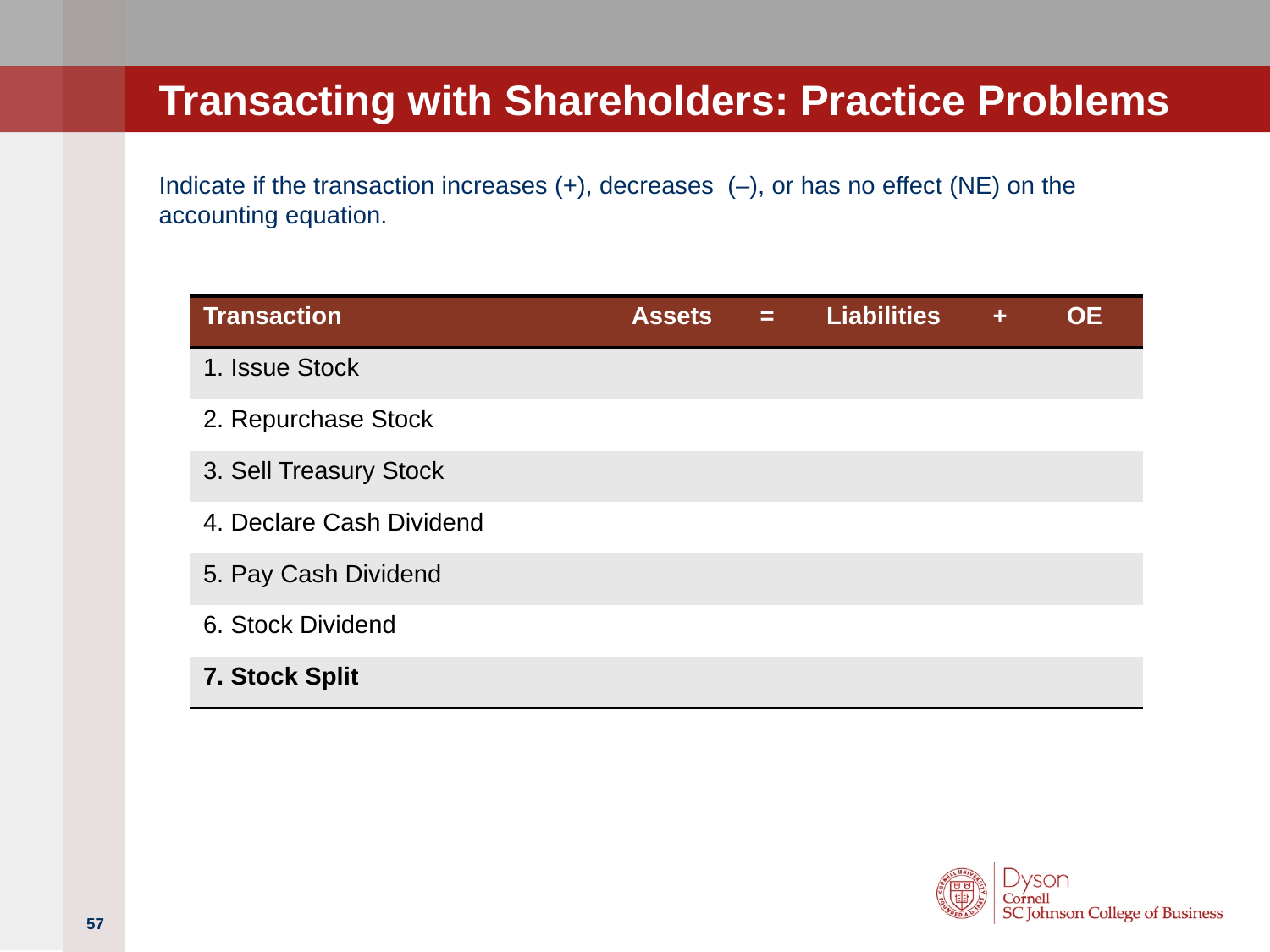

# Transacting with Shareholders: Practice Problems
Indicate if the transaction increases (+), decreases  (–), or has no effect (NE) on the accounting equation.
| Transaction | Assets | = | Liabilities | + | OE |
| --- | --- | --- | --- | --- | --- |
| 1. Issue Stock |  |  |  |  |  |
| 2. Repurchase Stock |  |  |  |  |  |
| 3. Sell Treasury Stock |  |  |  |  |  |
| 4. Declare Cash Dividend |  |  |  |  |  |
| 5. Pay Cash Dividend |  |  |  |  |  |
| 6. Stock Dividend |  |  |  |  |  |
| 7. Stock Split |  |  |  |  |  |
57